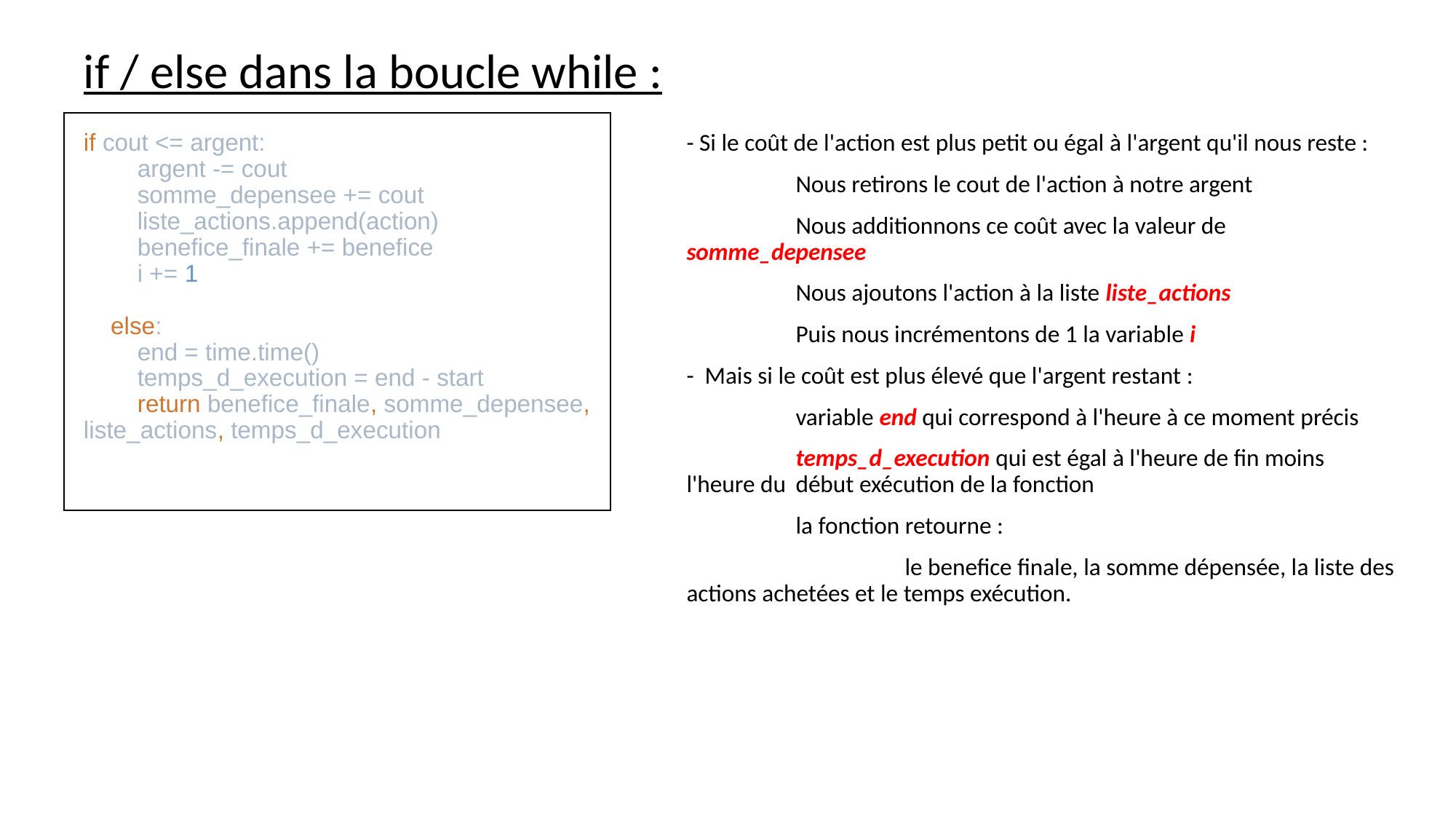

# if / else dans la boucle while :

if cout <= argent:
        argent -= cout
        somme_depensee += cout
        liste_actions.append(action)
        benefice_finale += benefice
        i += 1
    else:
        end = time.time()
        temps_d_execution = end - start
        return benefice_finale, somme_depensee, liste_actions, temps_d_execution

- Si le coût de l'action est plus petit ou égal à l'argent qu'il nous reste :
	Nous retirons le cout de l'action à notre argent
	Nous additionnons ce coût avec la valeur de 	somme_depensee
	Nous ajoutons l'action à la liste liste_actions
	Puis nous incrémentons de 1 la variable i
-  Mais si le coût est plus élevé que l'argent restant :
	variable end qui correspond à l'heure à ce moment précis
	temps_d_execution qui est égal à l'heure de fin moins 	l'heure du 	début exécution de la fonction
	la fonction retourne :
		le benefice finale, la somme dépensée, la liste des actions achetées et le temps exécution.